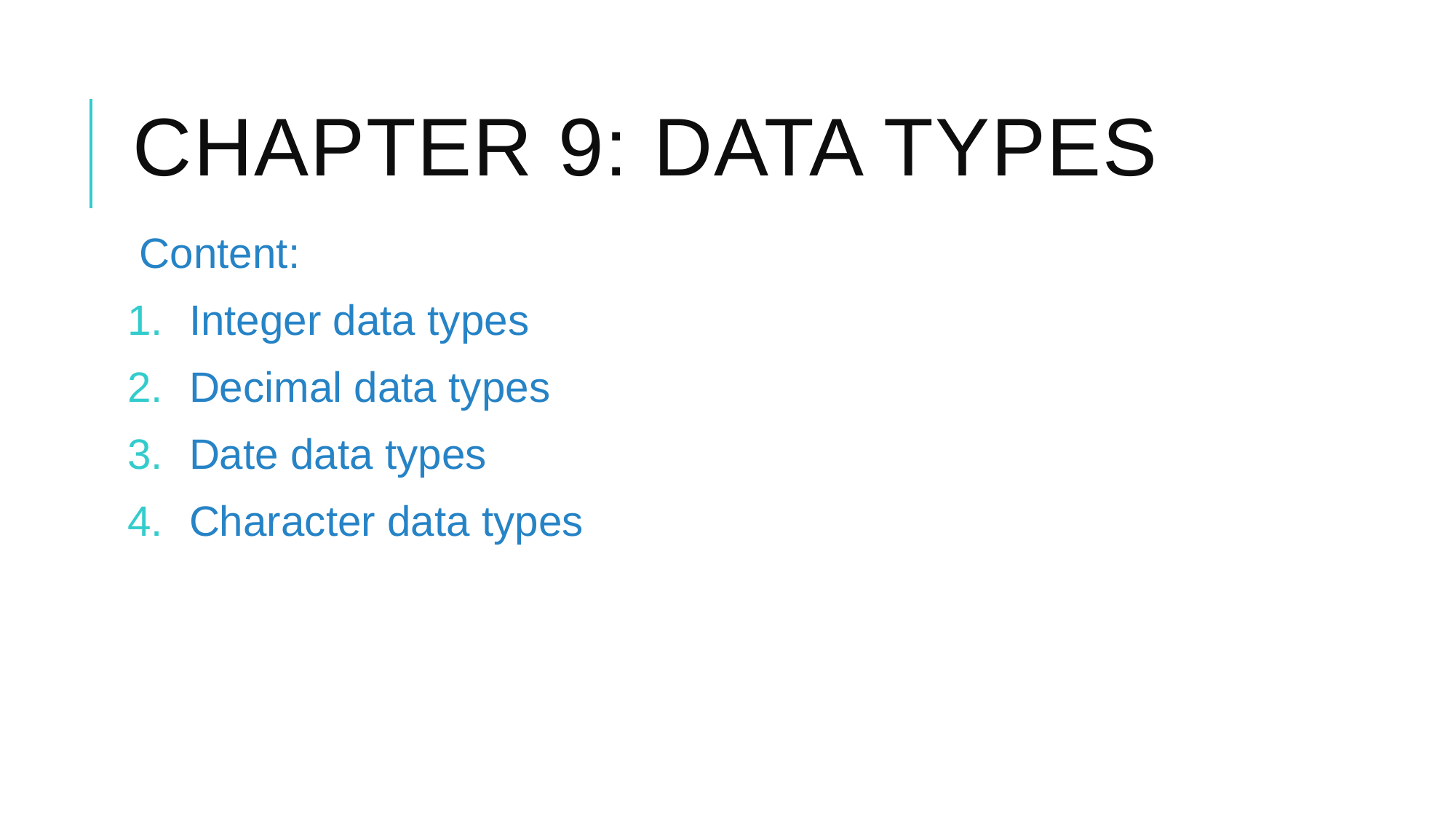

# Chapter 9: Data Types
Content:
Integer data types
Decimal data types
Date data types
Character data types